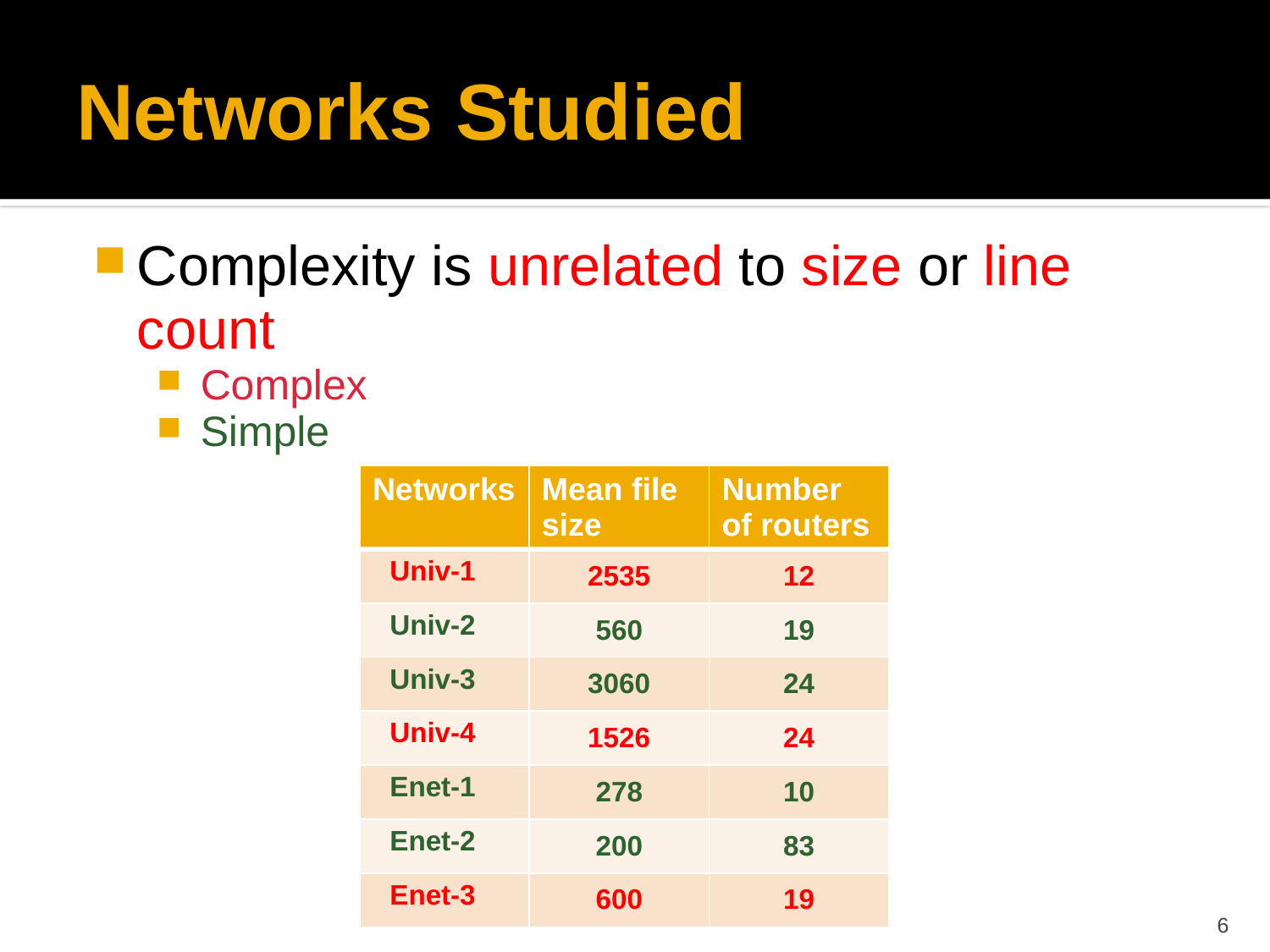

# Networks Studied
Complexity is unrelated to size or line count
Complex
Simple
| Networks | Mean file size | Number of routers |
| --- | --- | --- |
| Univ-1 | 2535 | 12 |
| Univ-2 | 560 | 19 |
| Univ-3 | 3060 | 24 |
| Univ-4 | 1526 | 24 |
| Enet-1 | 278 | 10 |
| Enet-2 | 200 | 83 |
| Enet-3 | 600 | 19 |
6